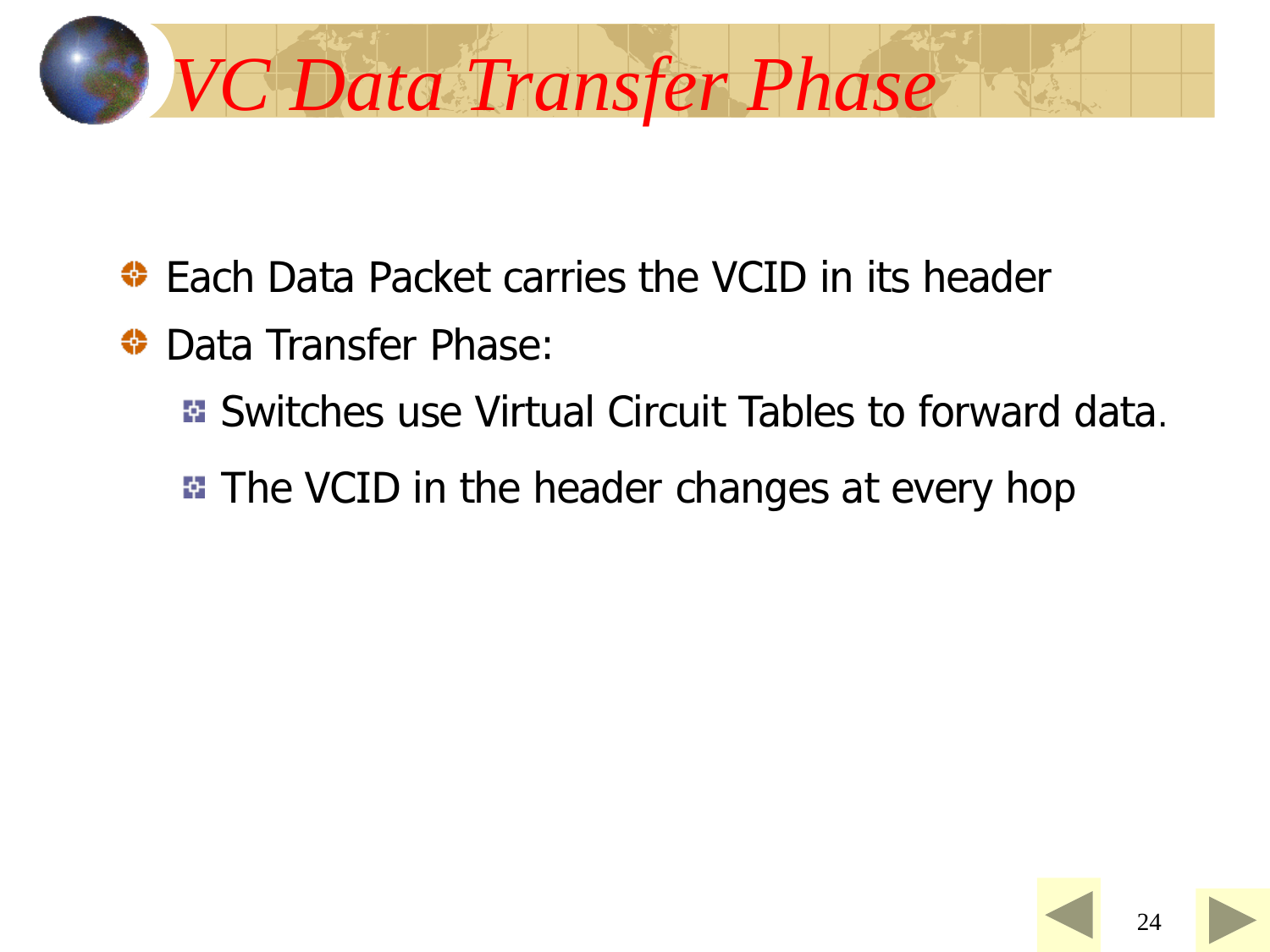

# VC Data Transfer Phase
Each Data Packet carries the VCID in its header
Data Transfer Phase:
Switches use Virtual Circuit Tables to forward data.
The VCID in the header changes at every hop
24